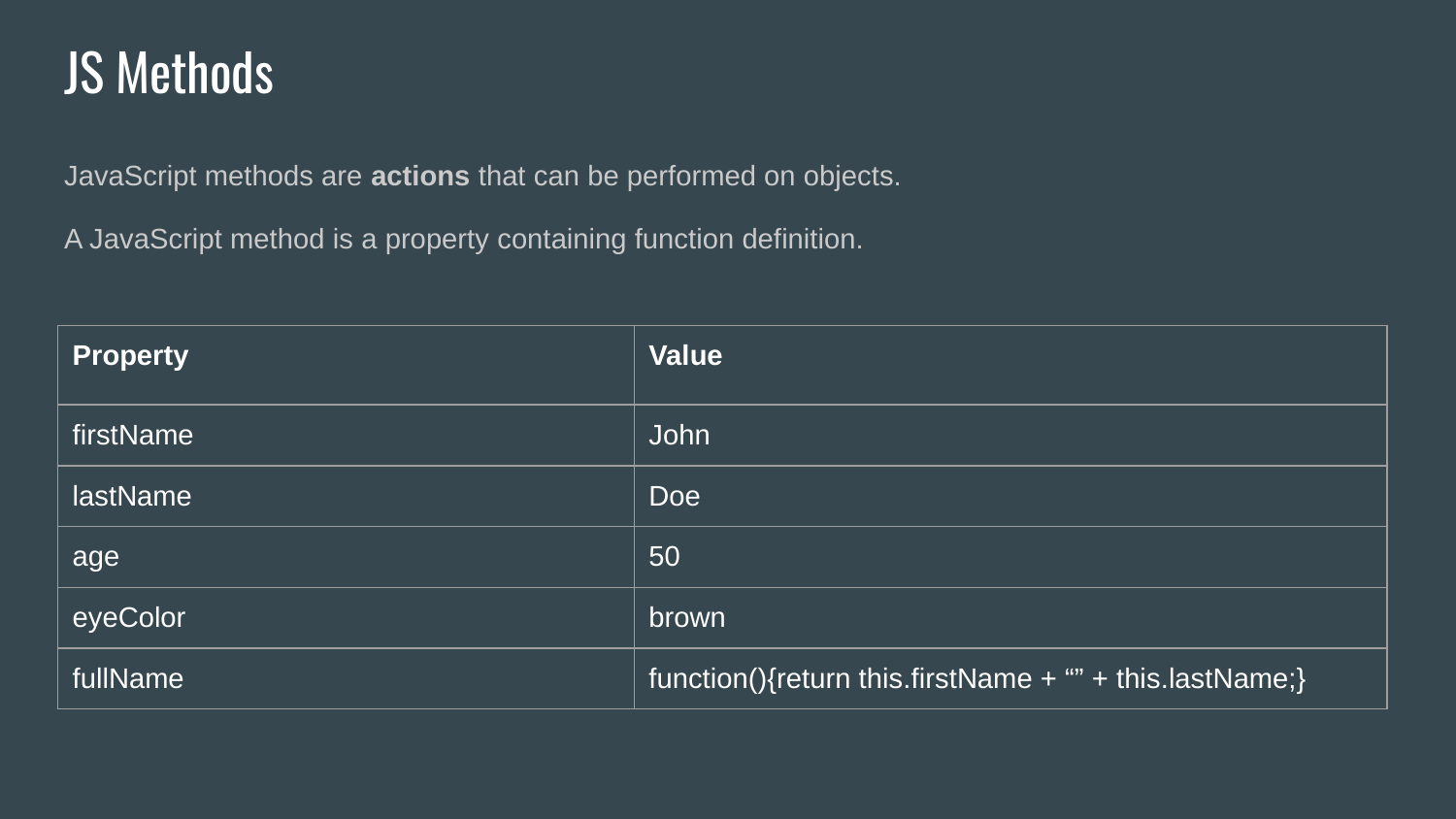

# JS Methods
JavaScript methods are actions that can be performed on objects.
A JavaScript method is a property containing function definition.
| Property | Value |
| --- | --- |
| firstName | John |
| lastName | Doe |
| age | 50 |
| eyeColor | brown |
| fullName | function(){return this.firstName + “” + this.lastName;} |